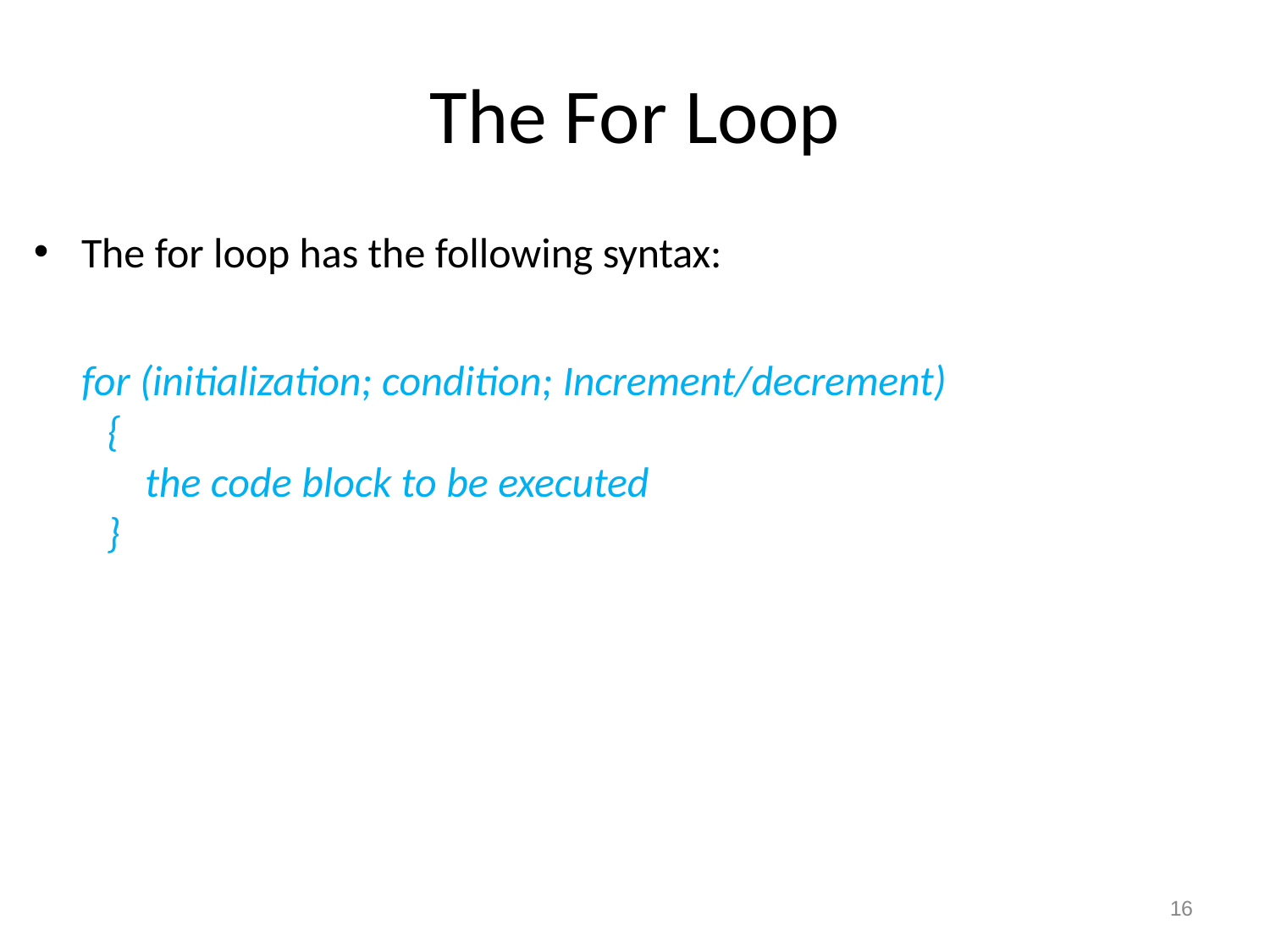

# The For Loop
The for loop has the following syntax:

     for (initialization; condition; Increment/decrement)
{
    the code block to be executed
}
16